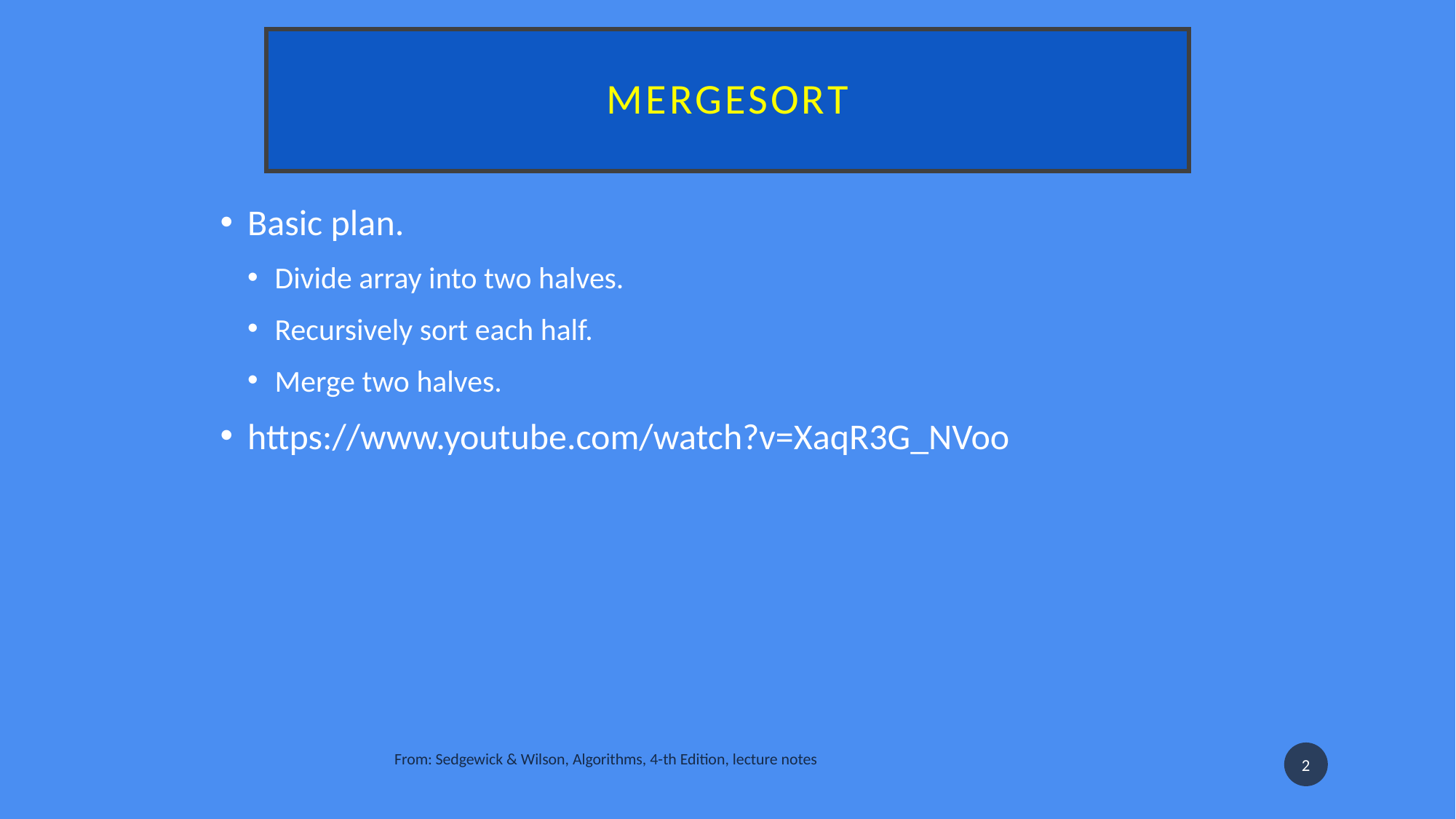

# mergesort
Basic plan.
Divide array into two halves.
Recursively sort each half.
Merge two halves.
https://www.youtube.com/watch?v=XaqR3G_NVoo

From: Sedgewick & Wilson, Algorithms, 4-th Edition, lecture notes
2